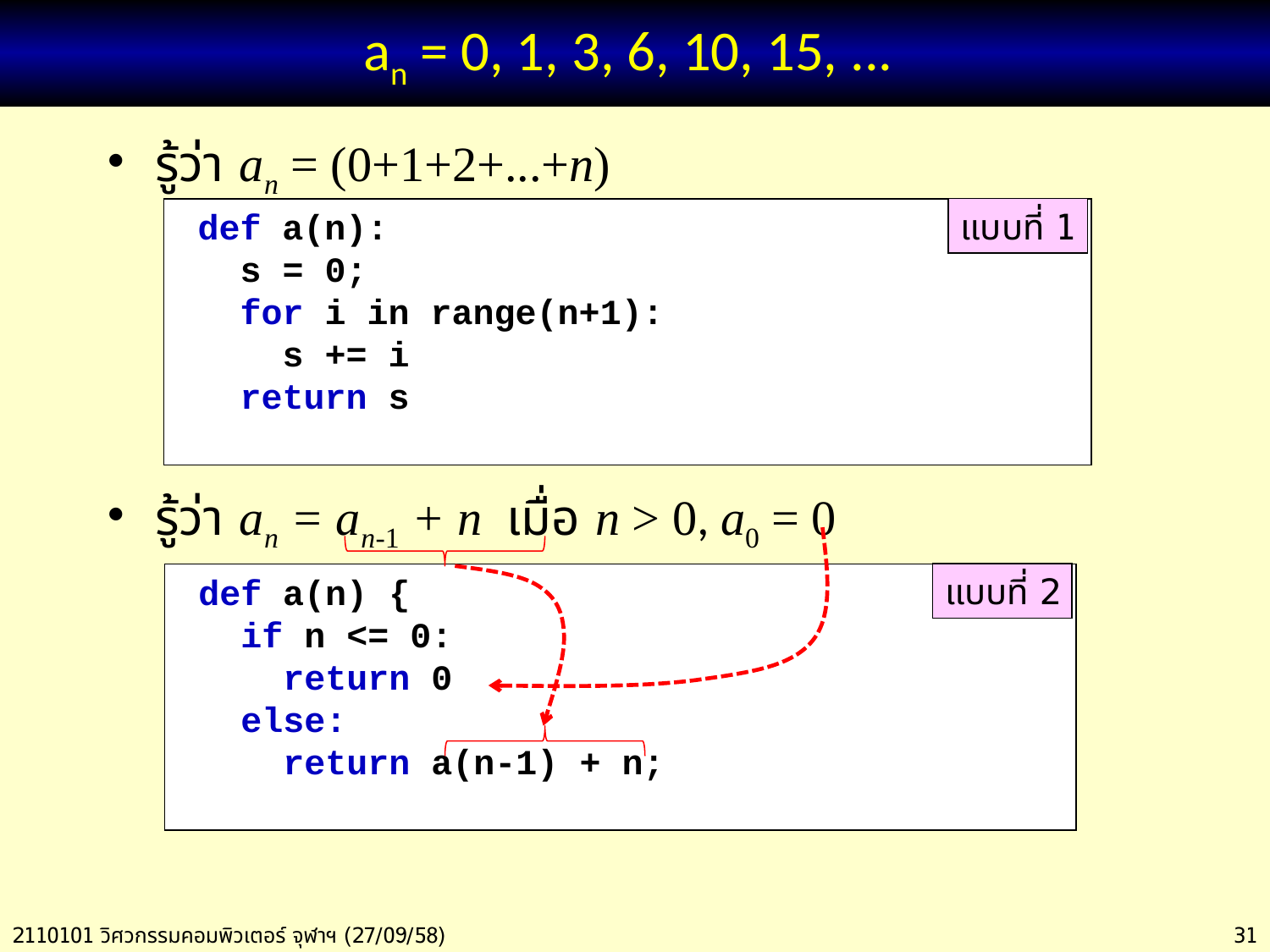

# an = 0, 1, 3, 6, 10, 15, ...
รู้ว่า an = (0+1+2+...+n)

รู้ว่า an = an-1 + n  เมื่อ n > 0, a0 = 0

แบบที่ 1
 def a(n):
   s = 0;
   for i in range(n+1):
     s += i
   return s

แบบที่ 2
 def a(n) {
   if n <= 0:
     return 0
   else:
     return a(n-1) + n;